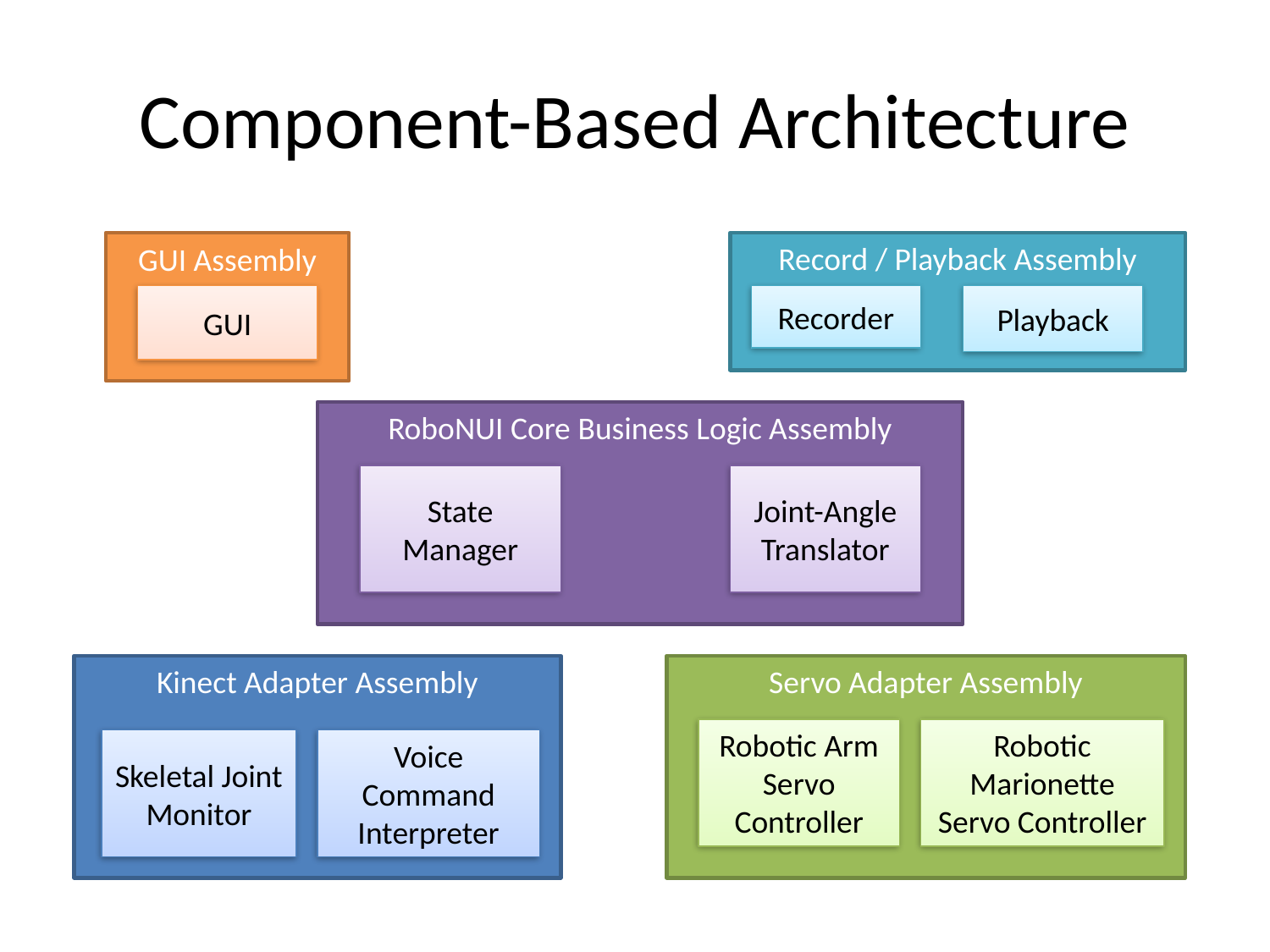

# Component-Based Architecture
GUI Assembly
GUI
Record / Playback Assembly
Recorder
Playback
RoboNUI Core Business Logic Assembly
State Manager
Joint-Angle Translator
Kinect Adapter Assembly
Skeletal Joint Monitor
Voice Command Interpreter
Servo Adapter Assembly
Robotic Arm Servo Controller
Robotic Marionette Servo Controller